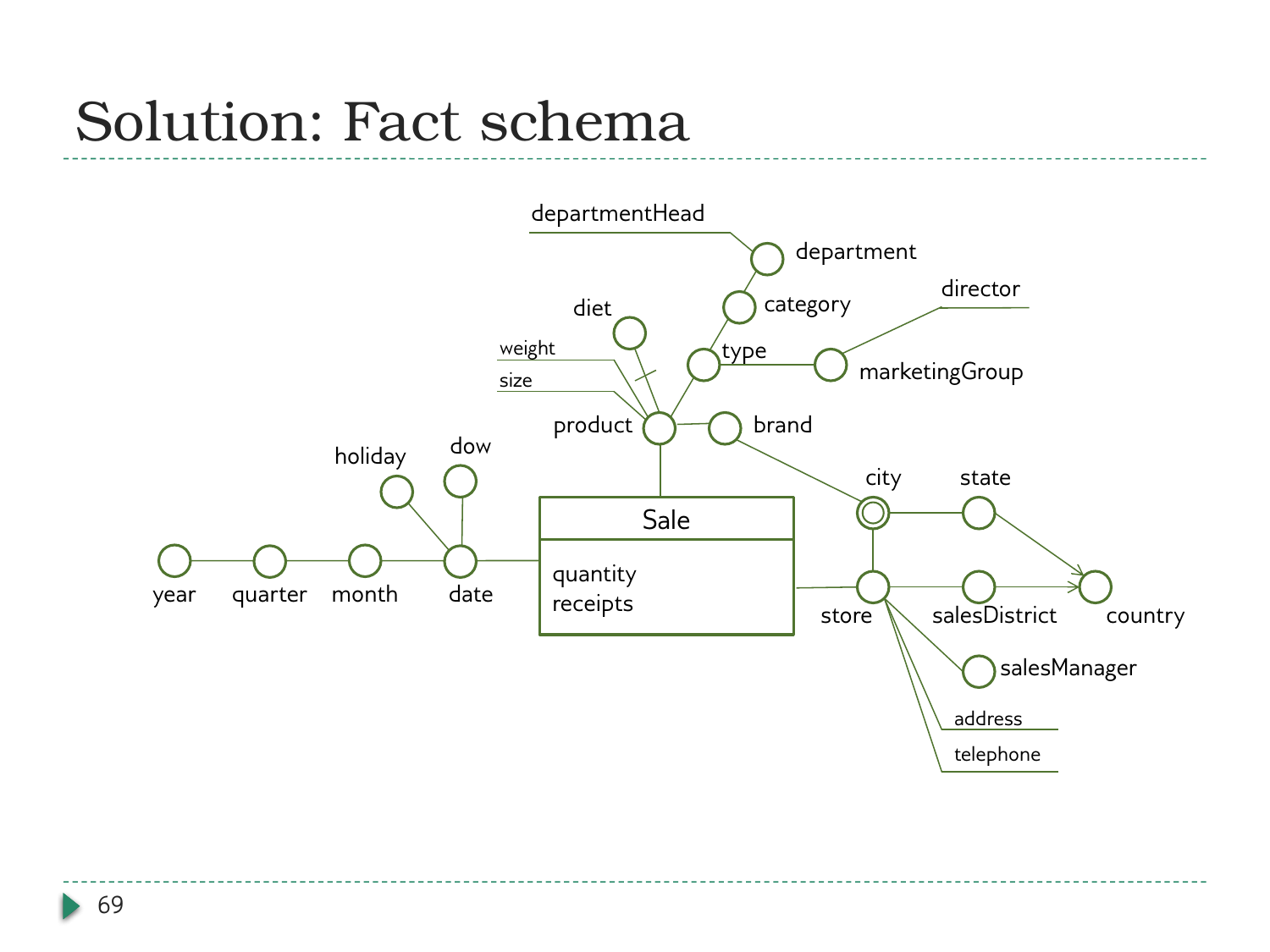

# Solution: Fact schema
departmentHead
department

director
category
diet

weight
type

marketingGroup
size
product
brand

dow
holiday
city
state

Sale

quantity
receipts

year
quarter
month
date

country
store
salesDistrict
salesManager

address
telephone
69